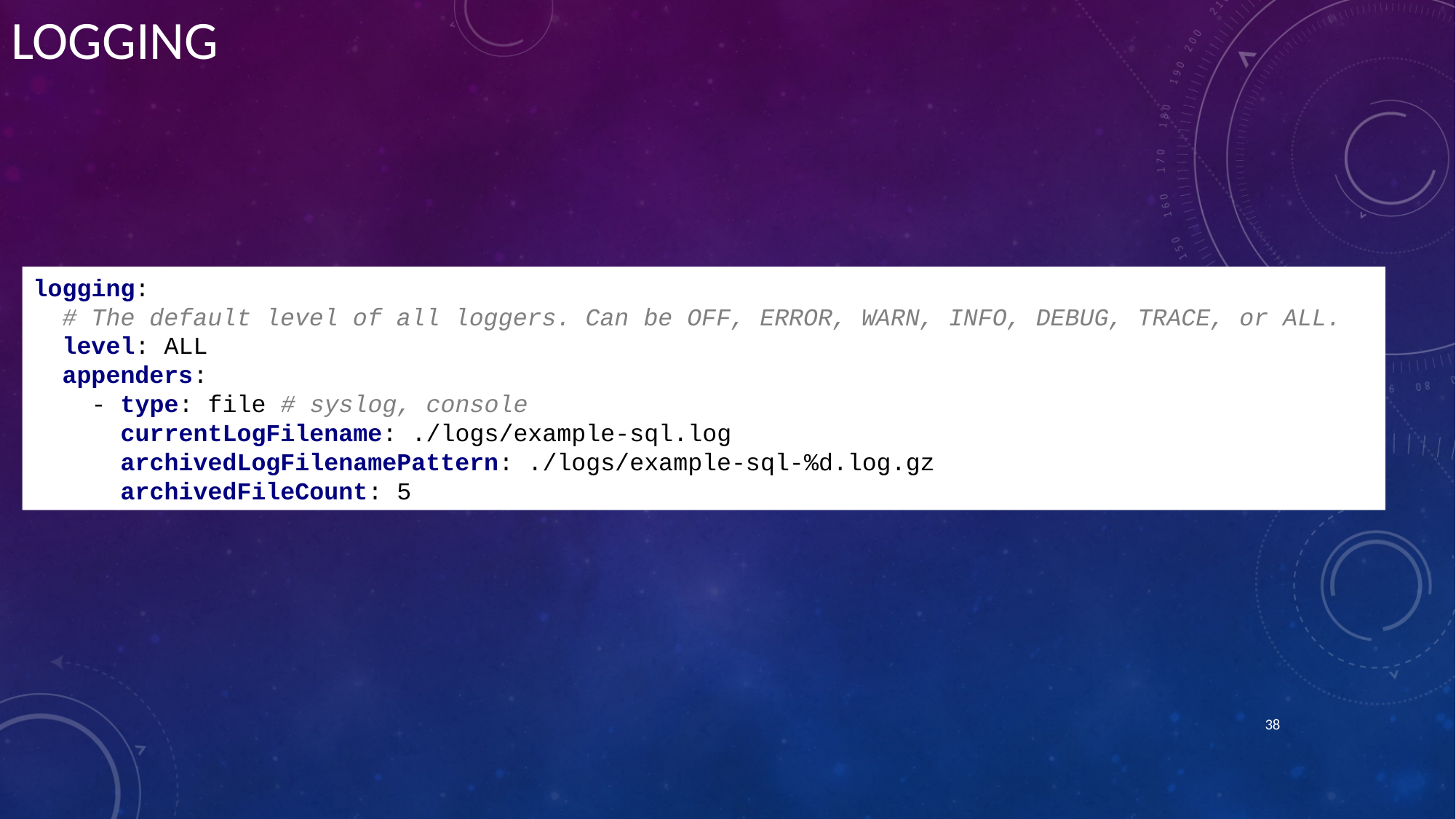

# Logging
logging:
  # The default level of all loggers. Can be OFF, ERROR, WARN, INFO, DEBUG, TRACE, or ALL.
  level: ALL
  appenders:
    - type: file # syslog, console
      currentLogFilename: ./logs/example-sql.log
      archivedLogFilenamePattern: ./logs/example-sql-%d.log.gz
      archivedFileCount: 5
38